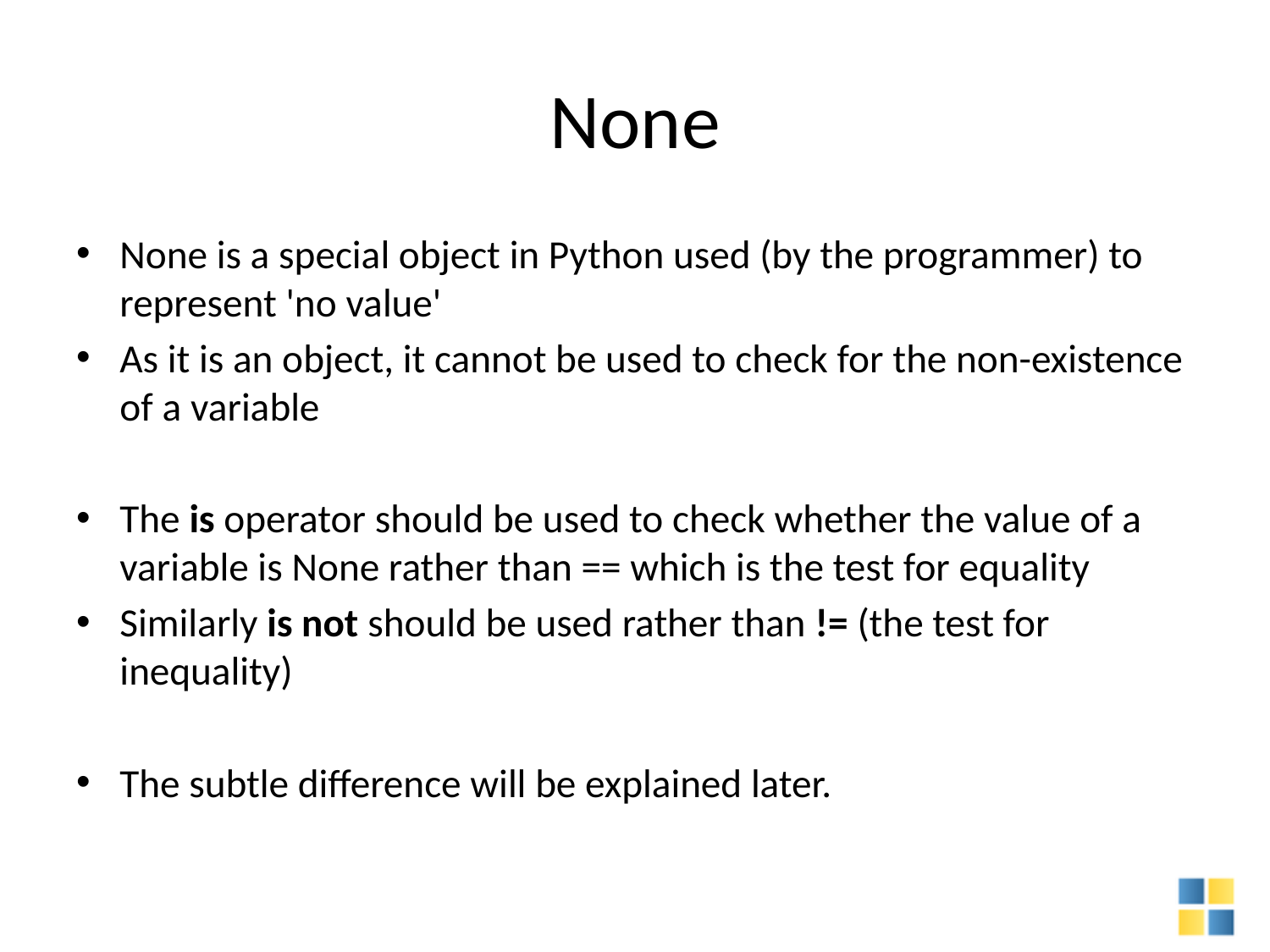

# None
None is a special object in Python used (by the programmer) to represent 'no value'
As it is an object, it cannot be used to check for the non-existence of a variable

The is operator should be used to check whether the value of a variable is None rather than == which is the test for equality
Similarly is not should be used rather than != (the test for inequality)

The subtle difference will be explained later.